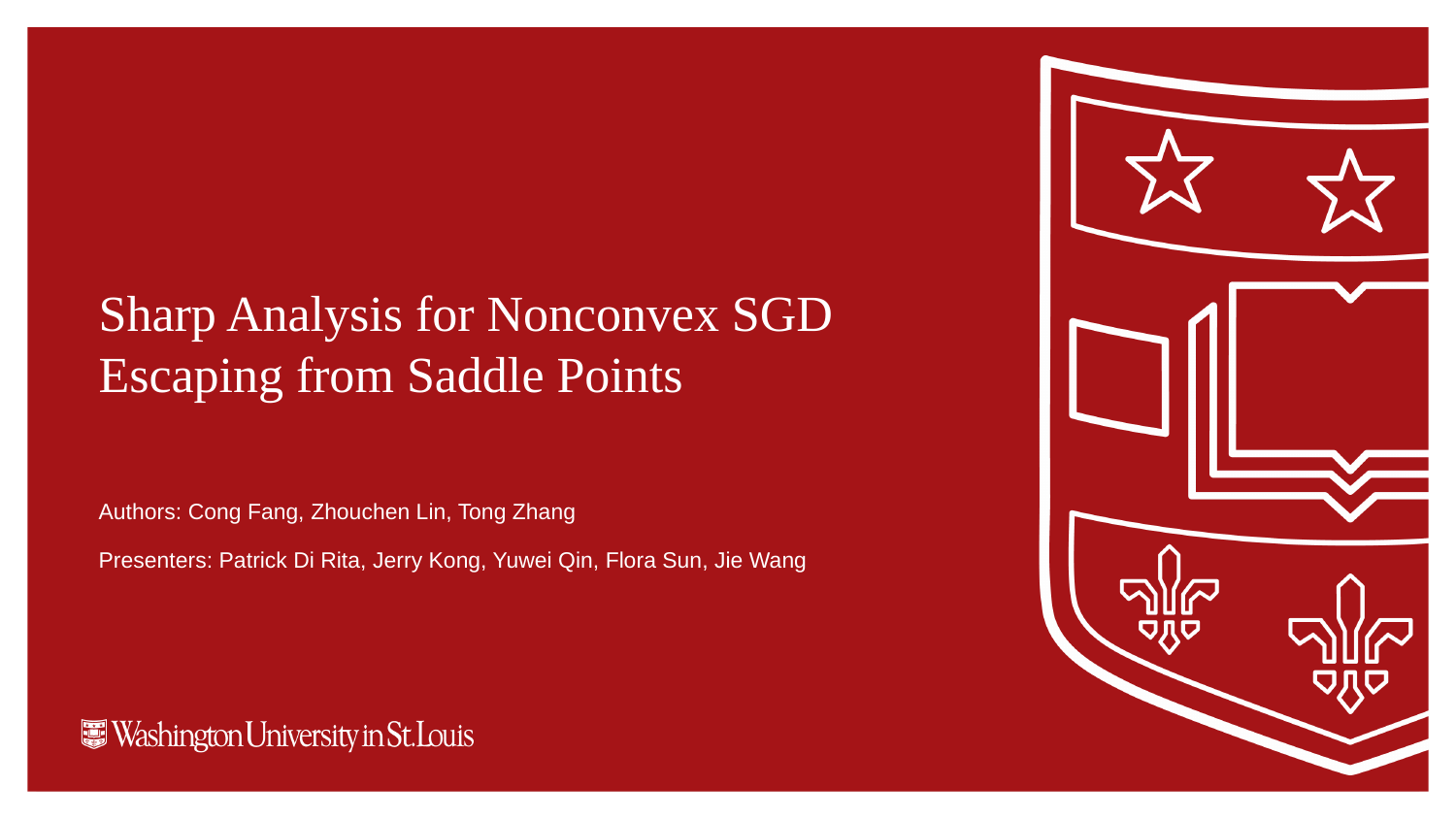

# Sharp Analysis for Nonconvex SGD Escaping from Saddle Points
Authors: Cong Fang, Zhouchen Lin, Tong Zhang

Presenters: Patrick Di Rita, Jerry Kong, Yuwei Qin, Flora Sun, Jie Wang